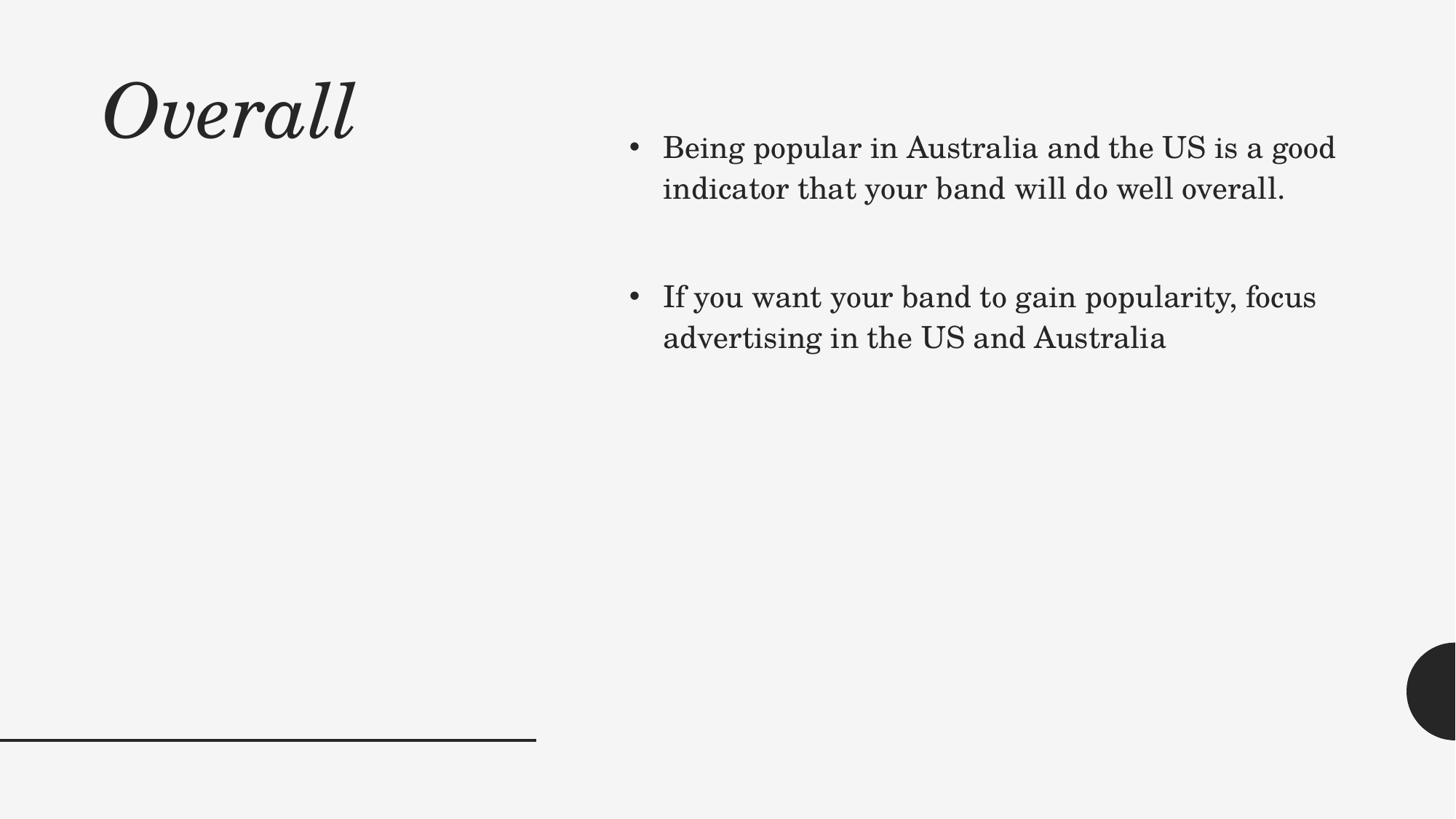

# Overall

Being popular in Australia and the US is a good indicator that your band will do well overall.

If you want your band to gain popularity, focus advertising in the US and Australia